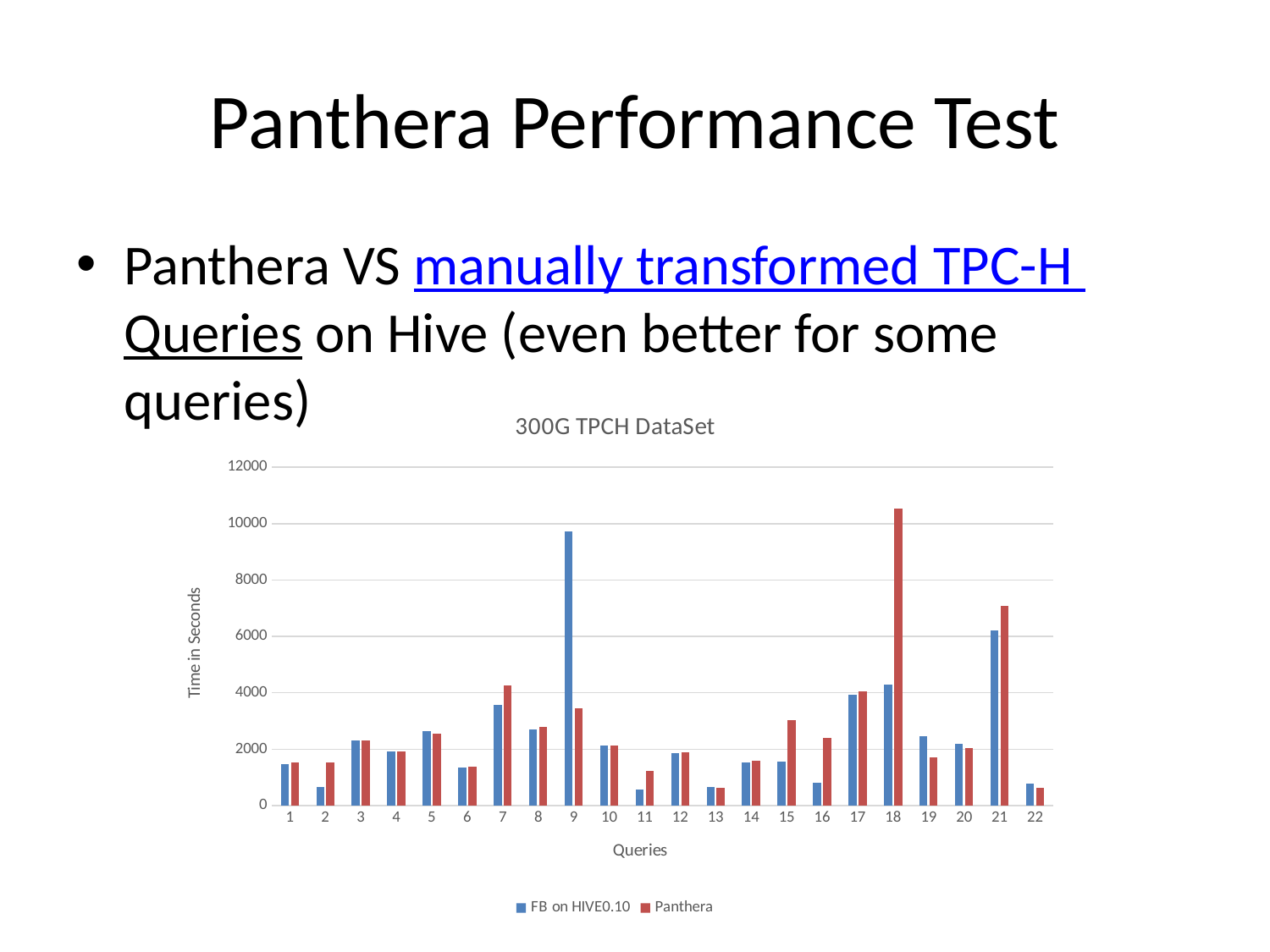

# Panthera Performance Test
Panthera VS manually transformed TPC-H Queries on Hive (even better for some queries)

### Chart: 300G TPCH DataSet

| Category | FB on HIVE0.10 | Panthera |
|---|---|---|
| 1 | 1475.1599999999999 | 1535.9650000000001 |
| 2 | 659.05 | 1530.19 |
| 3 | 2302.8599999999997 | 2303.665 |
| 4 | 1915.295 | 1909.54 |
| 5 | 2653.9700000000003 | 2564.7799999999997 |
| 6 | 1338.37 | 1384.395 |
| 7 | 3574.055 | 4270.27 |
| 8 | 2707.6400000000003 | 2800.24 |
| 9 | 9738.382 | 3442.0699999999997 |
| 10 | 2123.5699999999997 | 2136.39 |
| 11 | 566.355 | 1235.1100000000001 |
| 12 | 1861.815 | 1882.8049999999998 |
| 13 | 660.41 | 623.47 |
| 14 | 1537.095 | 1577.0700000000002 |
| 15 | 1559.27 | 3025.13 |
| 16 | 798.4100000000001 | 2413.3599999999997 |
| 17 | 3926.195 | 4052.7799999999997 |
| 18 | 4289.32 | 10534.965 |
| 19 | 2453.74 | 1709.76 |
| 20 | 2204.2650000000003 | 2042.44 |
| 21 | 6200.514999999999 | 7074.780000000001 |
| 22 | 791.9449999999999 | 626.05 |